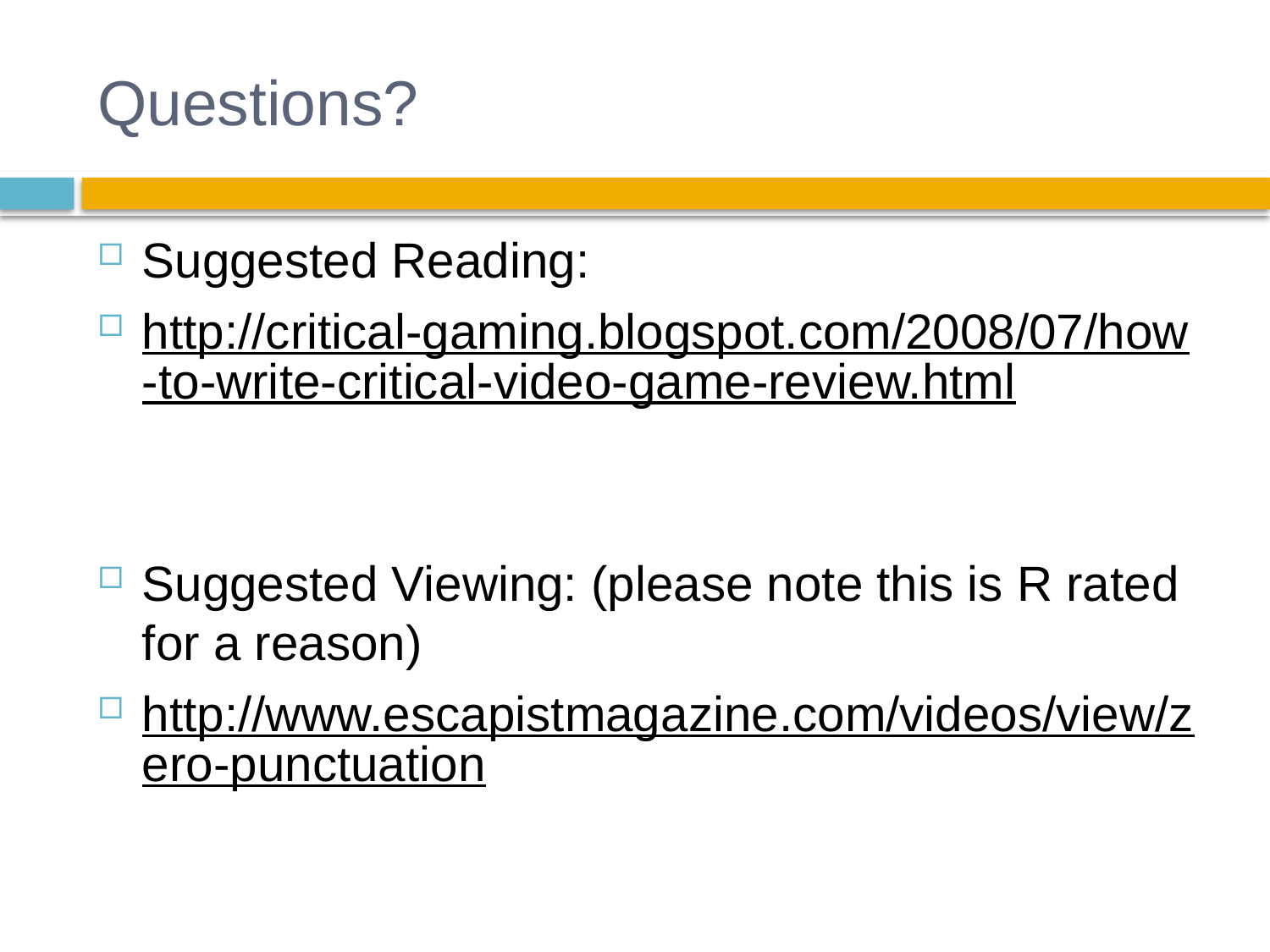

# Questions?
Suggested Reading:
http://critical-gaming.blogspot.com/2008/07/how-to-write-critical-video-game-review.html

Suggested Viewing: (please note this is R rated for a reason)
http://www.escapistmagazine.com/videos/view/zero-punctuation